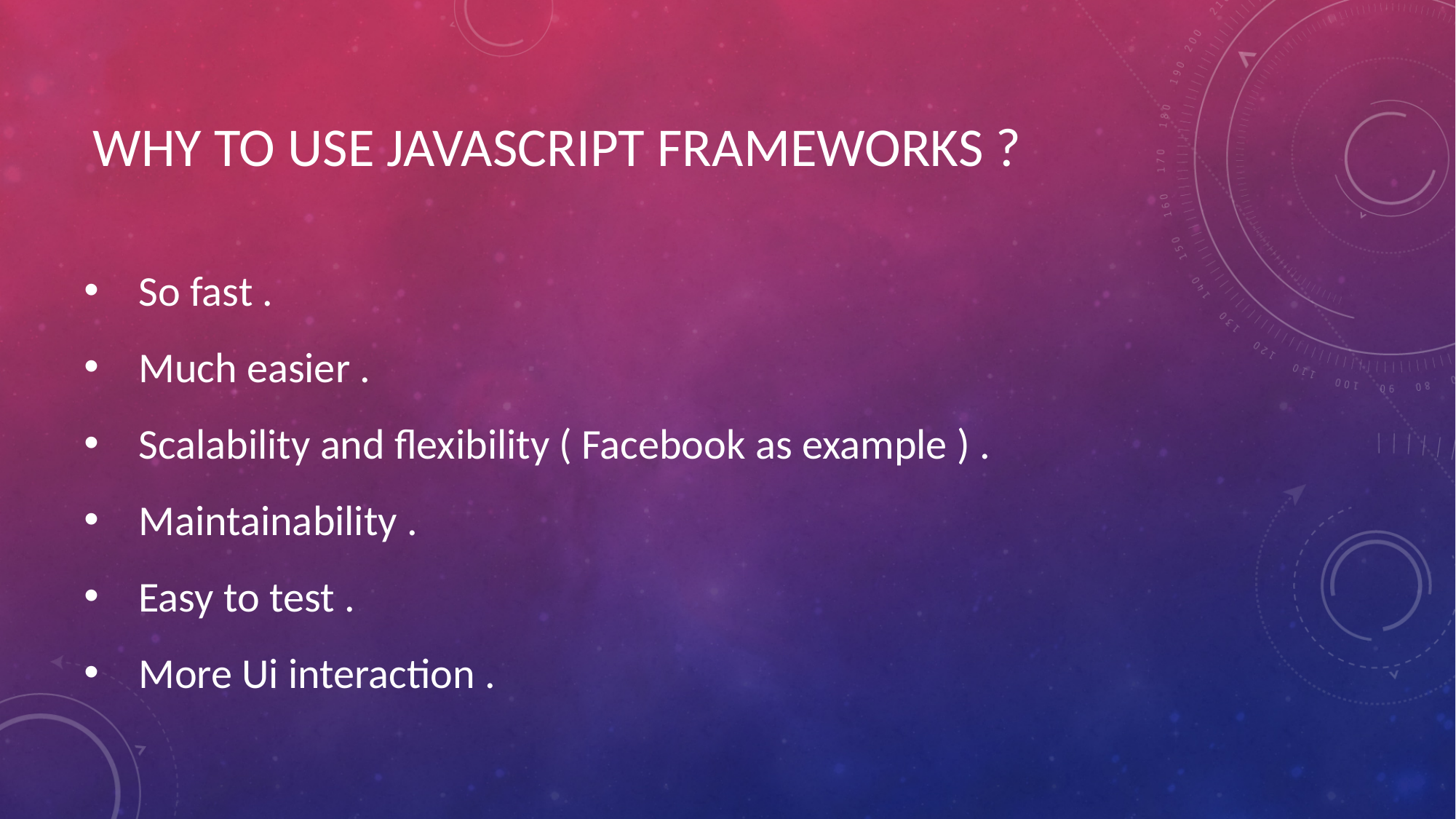

# Why To use javascript Frameworks ?
So fast .
Much easier .
Scalability and flexibility ( Facebook as example ) .
Maintainability .
Easy to test .
More Ui interaction .